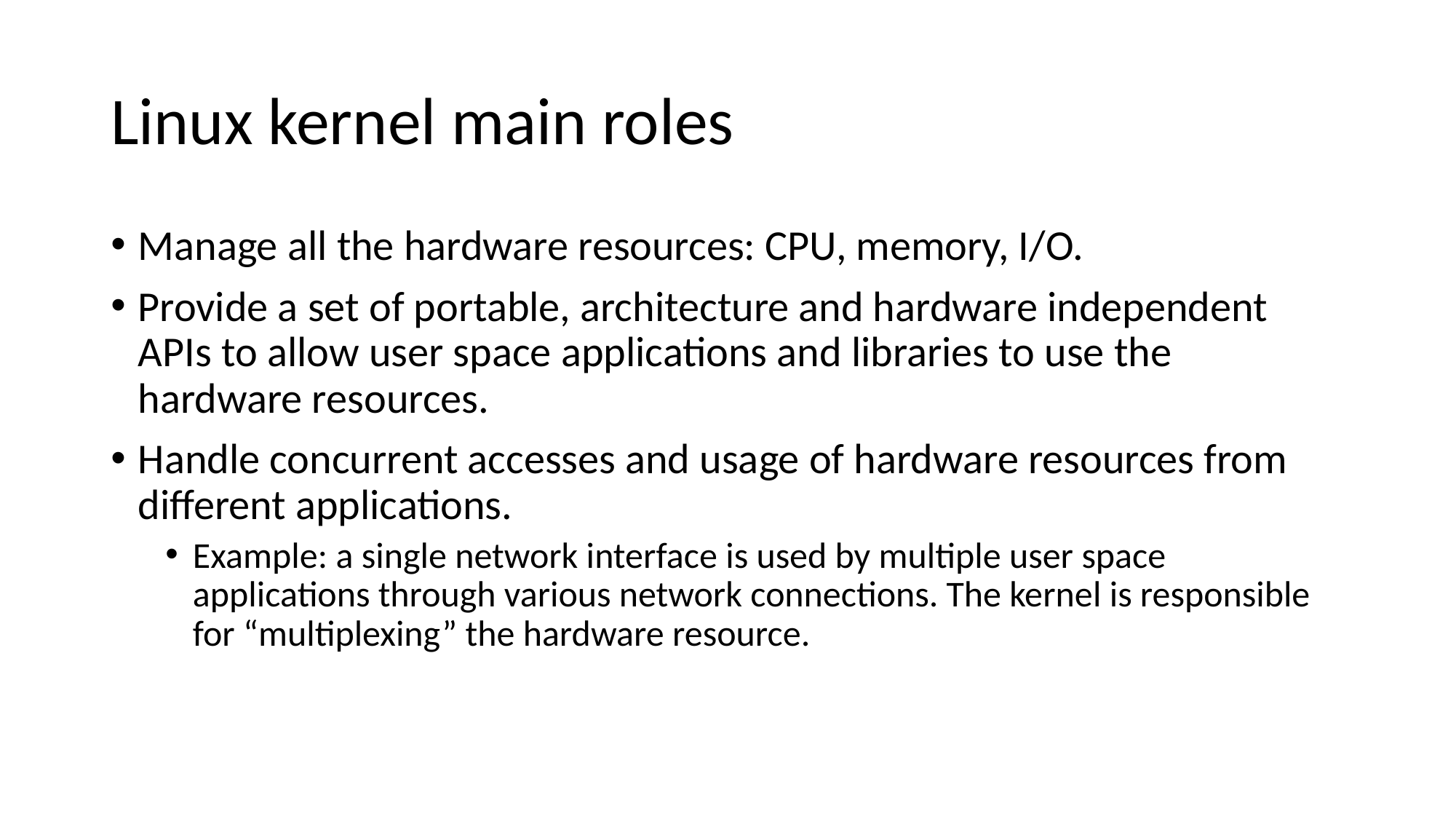

# Linux kernel main roles
Manage all the hardware resources: CPU, memory, I/O.
Provide a set of portable, architecture and hardware independent APIs to allow user space applications and libraries to use the hardware resources.
Handle concurrent accesses and usage of hardware resources from different applications.
Example: a single network interface is used by multiple user space applications through various network connections. The kernel is responsible for “multiplexing” the hardware resource.